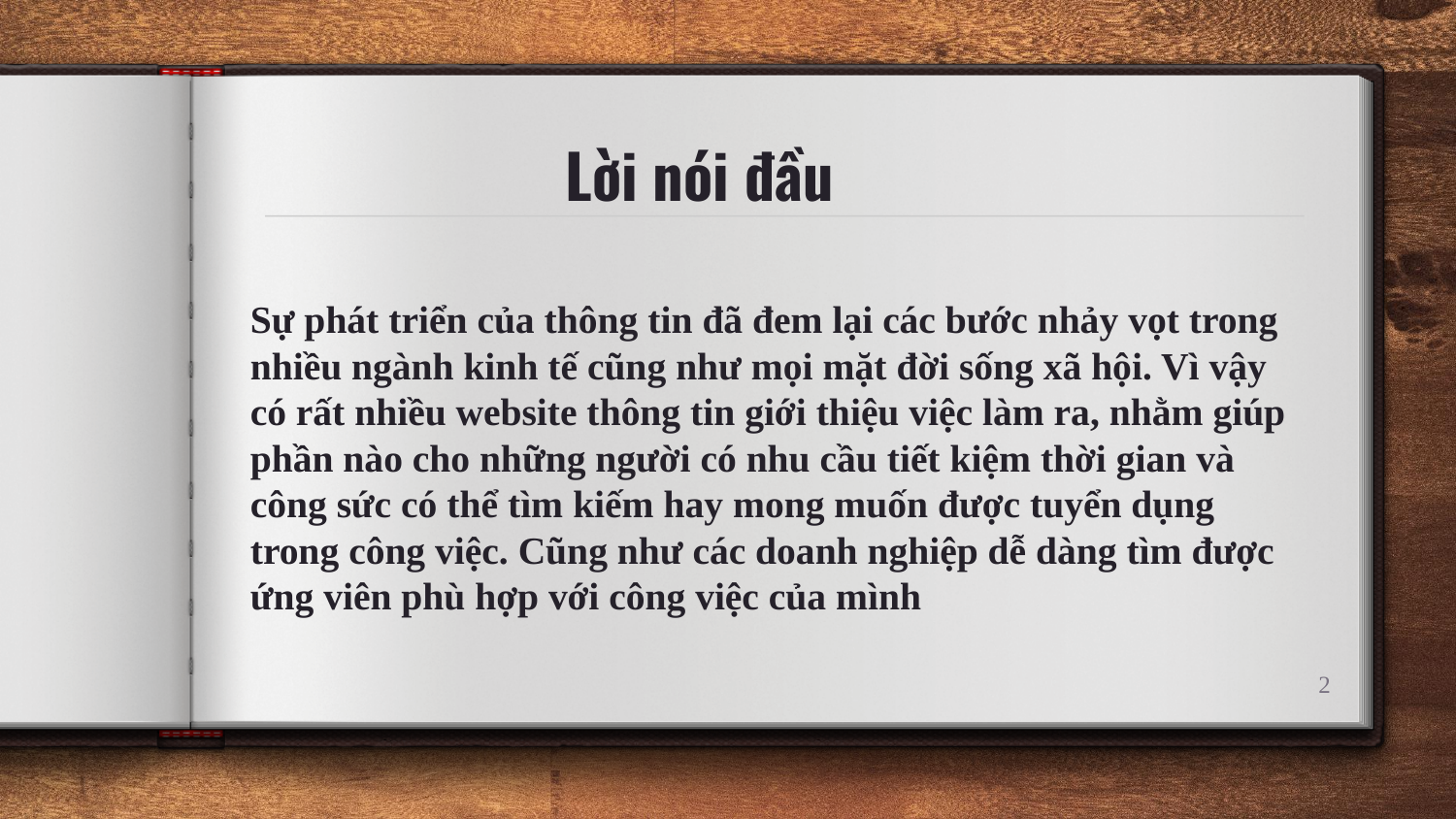

Lời nói đầu
Sự phát triển của thông tin đã đem lại các bước nhảy vọt trong nhiều ngành kinh tế cũng như mọi mặt đời sống xã hội. Vì vậy có rất nhiều website thông tin giới thiệu việc làm ra, nhằm giúp phần nào cho những người có nhu cầu tiết kiệm thời gian và công sức có thể tìm kiếm hay mong muốn được tuyển dụng trong công việc. Cũng như các doanh nghiệp dễ dàng tìm được ứng viên phù hợp với công việc của mình

2